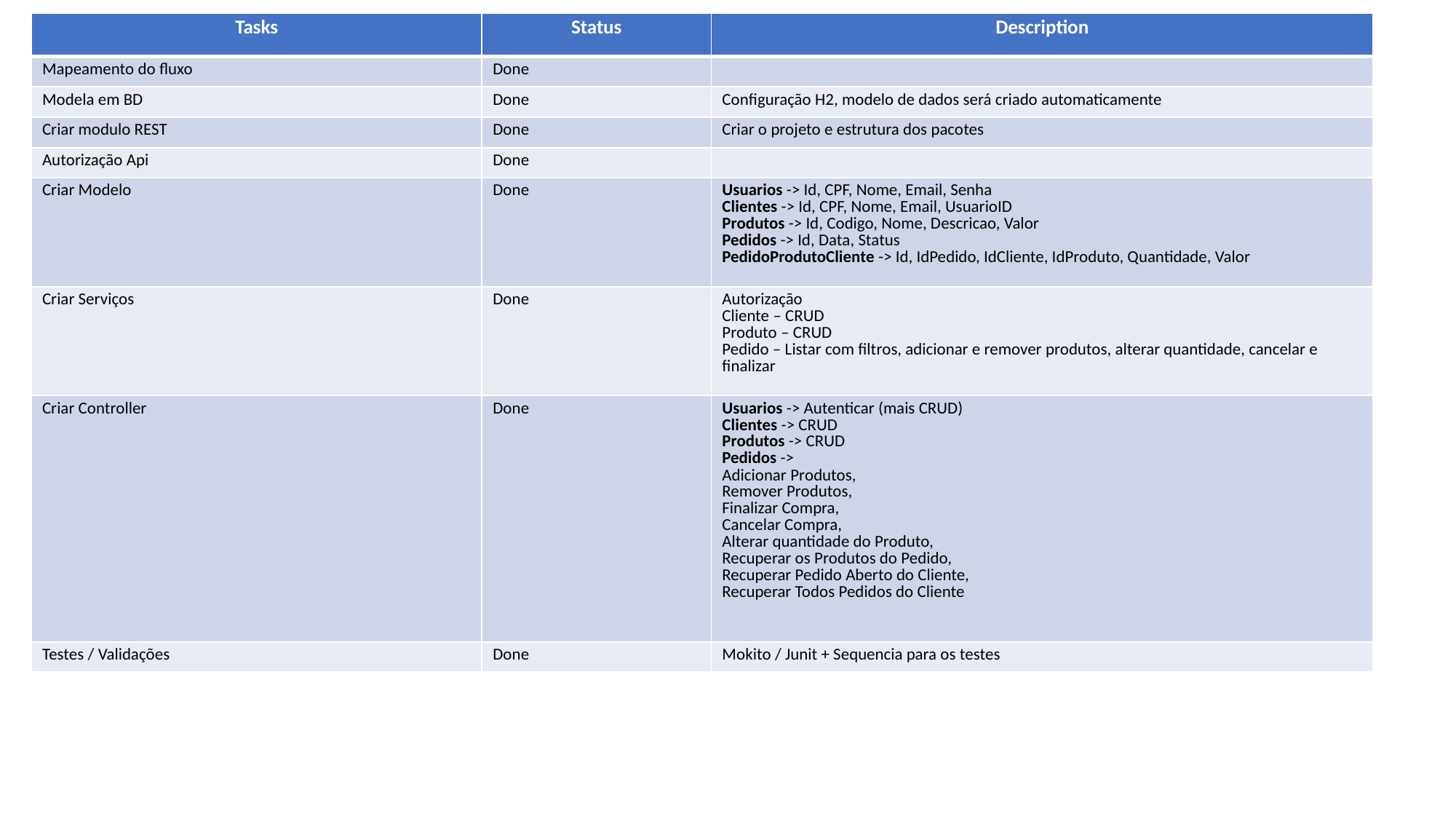

| Tasks | Status | Description |
| --- | --- | --- |
| Mapeamento do fluxo | Done |  |
| Modela em BD | Done | Configuração H2, modelo de dados será criado automaticamente |
| Criar modulo REST | Done | Criar o projeto e estrutura dos pacotes |
| Autorização Api | Done |  |
| Criar Modelo | Done | Usuarios -> Id, CPF, Nome, Email, Senha Clientes -> Id, CPF, Nome, Email, UsuarioID Produtos -> Id, Codigo, Nome, Descricao, Valor Pedidos -> Id, Data, Status PedidoProdutoCliente -> Id, IdPedido, IdCliente, IdProduto, Quantidade, Valor |
| Criar Serviços | Done | Autorização Cliente – CRUD Produto – CRUD Pedido – Listar com filtros, adicionar e remover produtos, alterar quantidade, cancelar e finalizar |
| Criar Controller | Done | Usuarios -> Autenticar (mais CRUD) Clientes -> CRUD Produtos -> CRUD Pedidos -> Adicionar Produtos, Remover Produtos, Finalizar Compra, Cancelar Compra, Alterar quantidade do Produto, Recuperar os Produtos do Pedido, Recuperar Pedido Aberto do Cliente, Recuperar Todos Pedidos do Cliente |
| Testes / Validações | Done | Mokito / Junit + Sequencia para os testes |